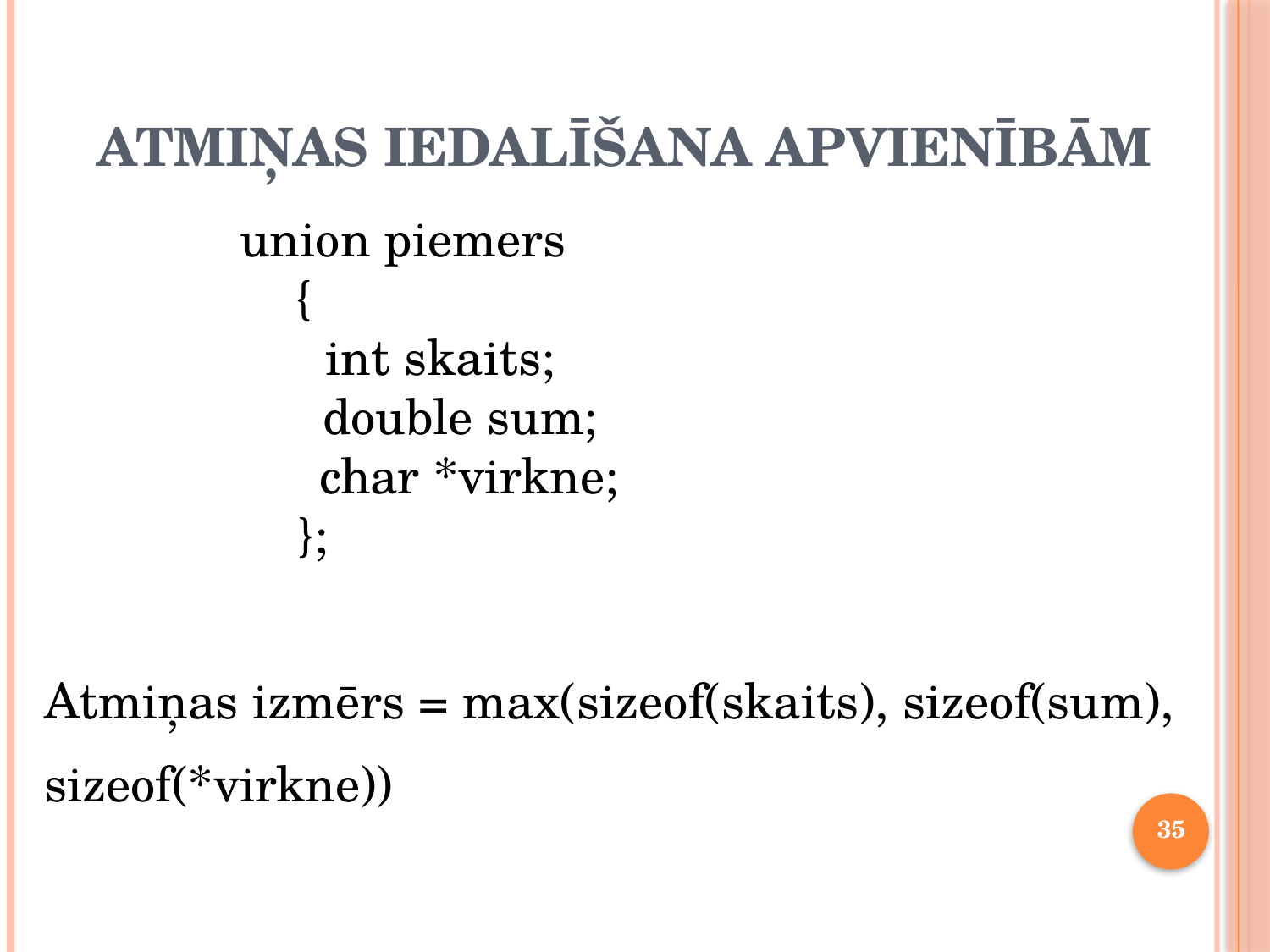

# Atmiņas iedalīšana apvienībām
  	     union piemers
     	         {
		  int skaits;
        	           double sum;
                    char *virkne;
		};

Atmiņas izmērs = max(sizeof(skaits), sizeof(sum), sizeof(*virkne))
35